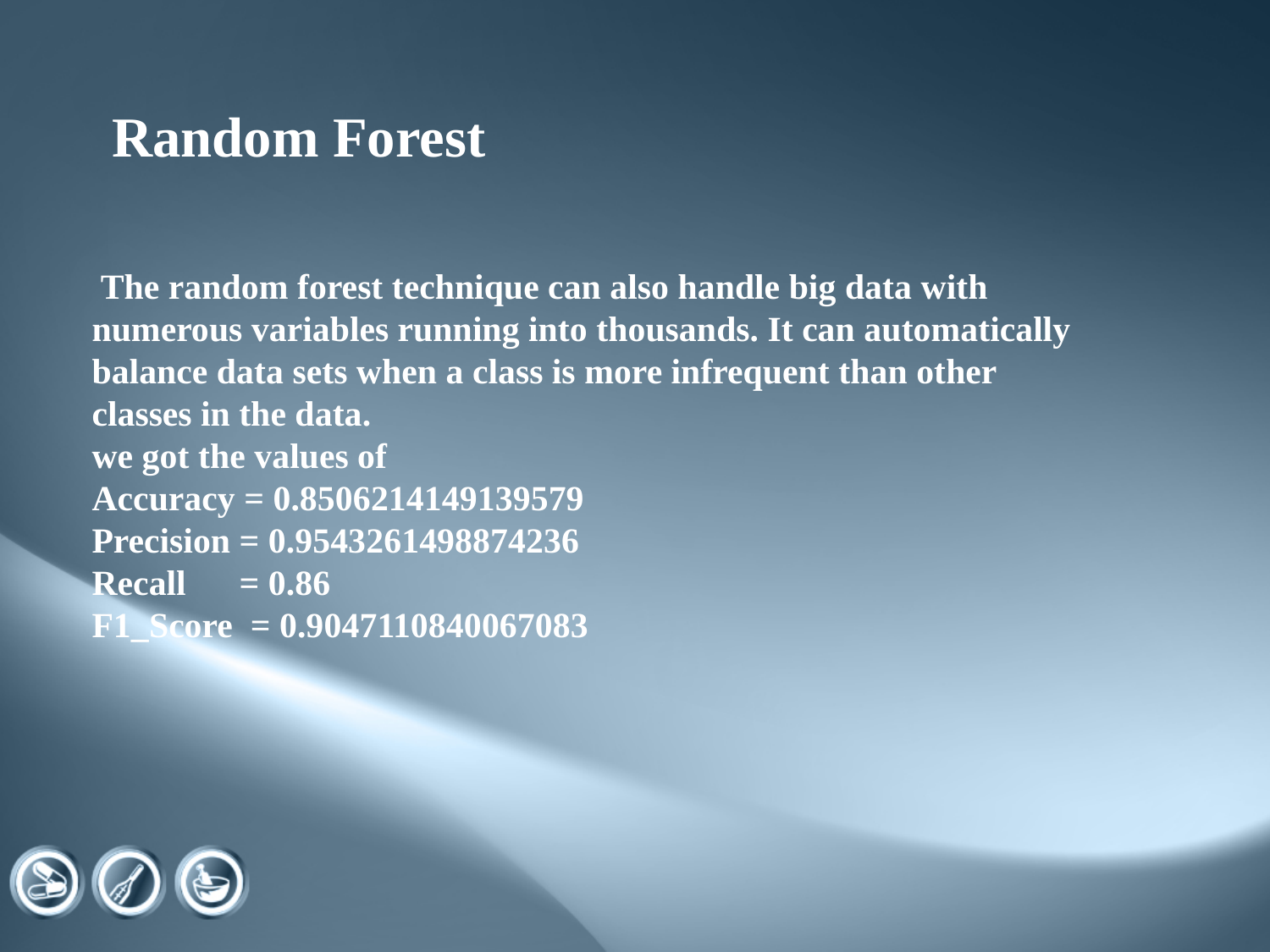

# Random Forest
 The random forest technique can also handle big data with numerous variables running into thousands. It can automatically balance data sets when a class is more infrequent than other classes in the data.
we got the values of
Accuracy = 0.8506214149139579
Precision = 0.9543261498874236
Recall      = 0.86
F1_Score  = 0.9047110840067083